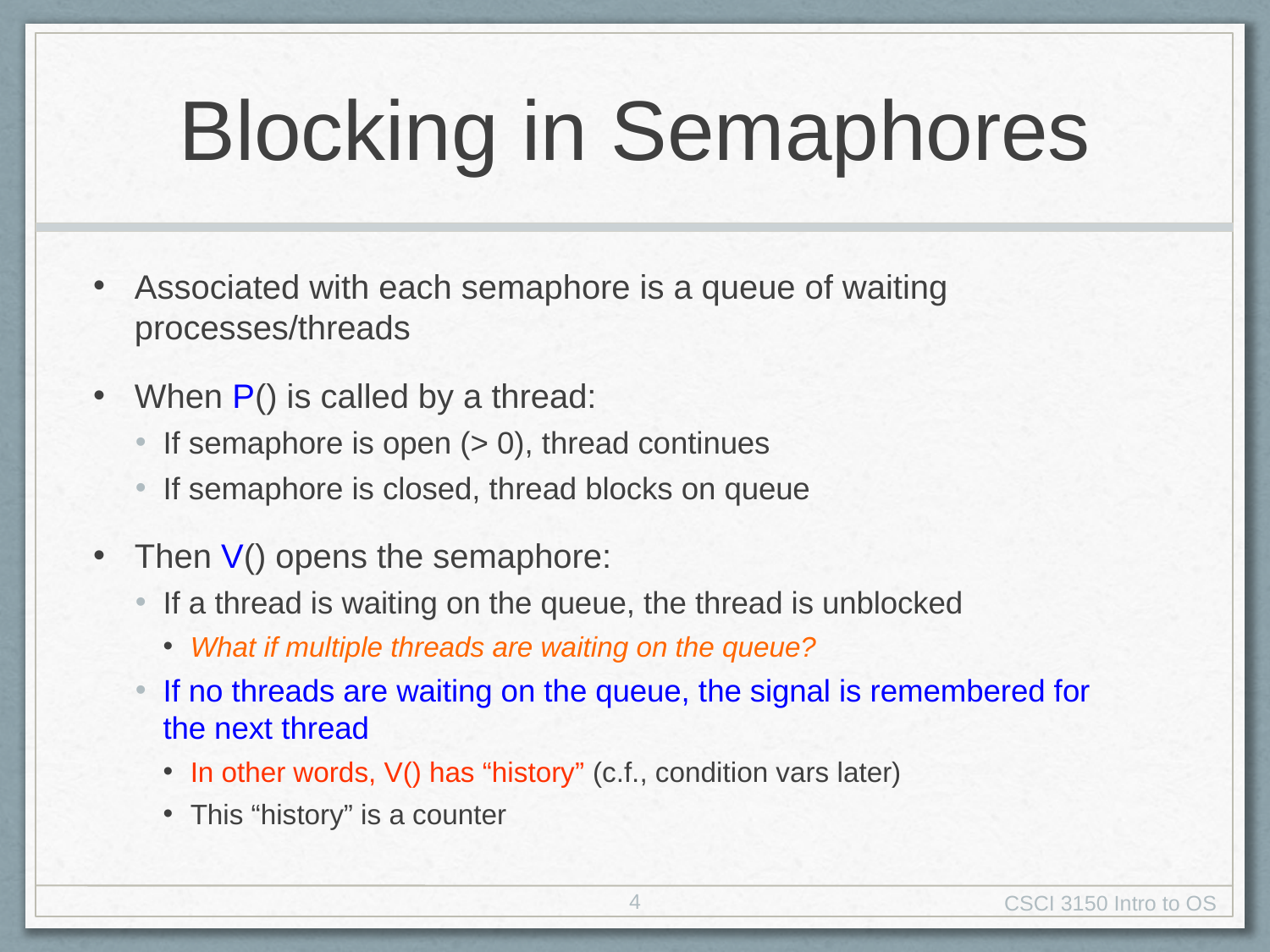

# Blocking in Semaphores
Associated with each semaphore is a queue of waiting processes/threads
When P() is called by a thread:
If semaphore is open (> 0), thread continues
If semaphore is closed, thread blocks on queue
Then V() opens the semaphore:
If a thread is waiting on the queue, the thread is unblocked
What if multiple threads are waiting on the queue?
If no threads are waiting on the queue, the signal is remembered for the next thread
In other words, V() has “history” (c.f., condition vars later)
This “history” is a counter
4
CSCI 3150 Intro to OS